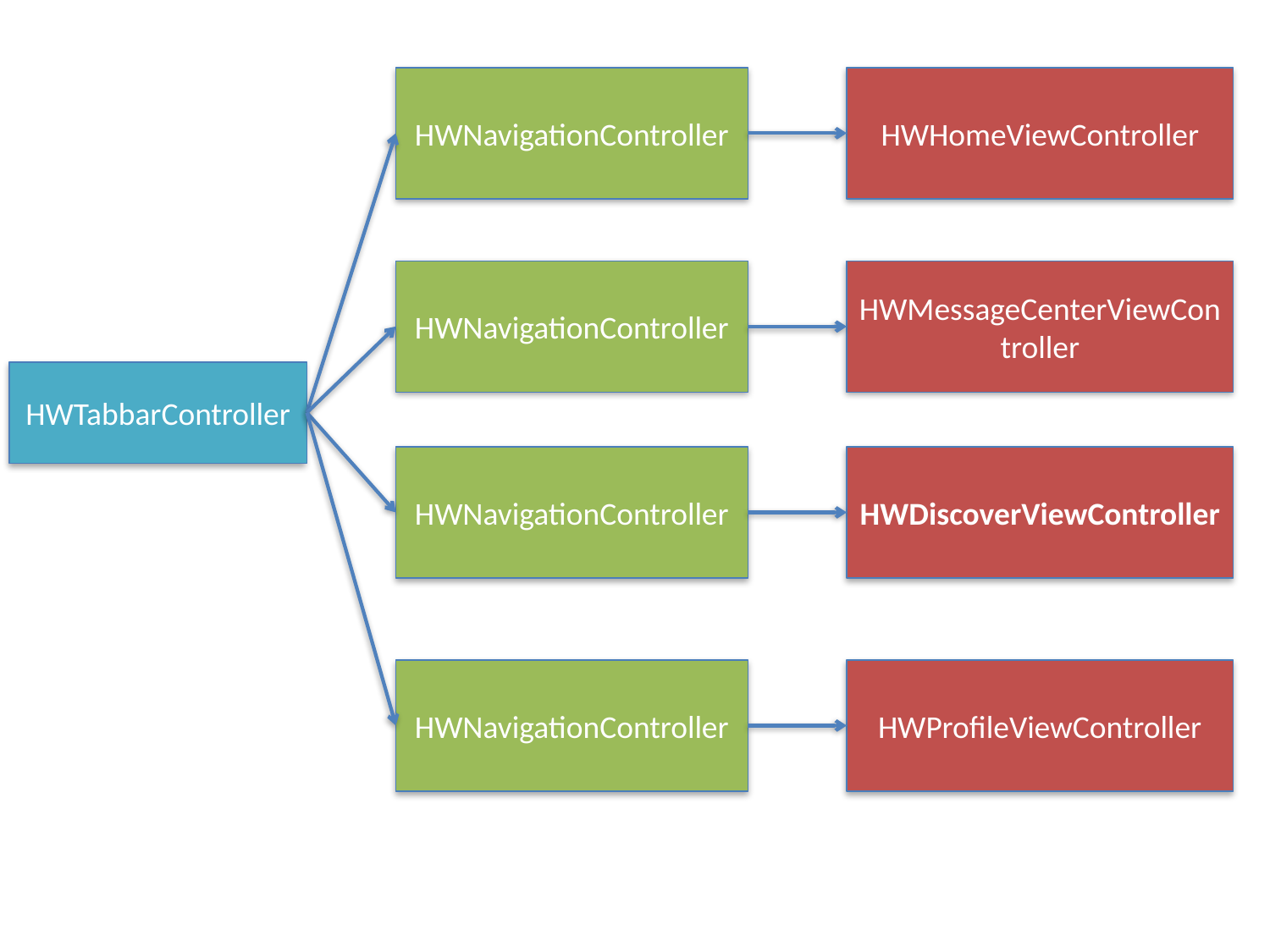

HWNavigationController
HWHomeViewController
HWNavigationController
HWMessageCenterViewController
HWTabbarController
HWNavigationController
HWDiscoverViewController
HWNavigationController
HWProfileViewController